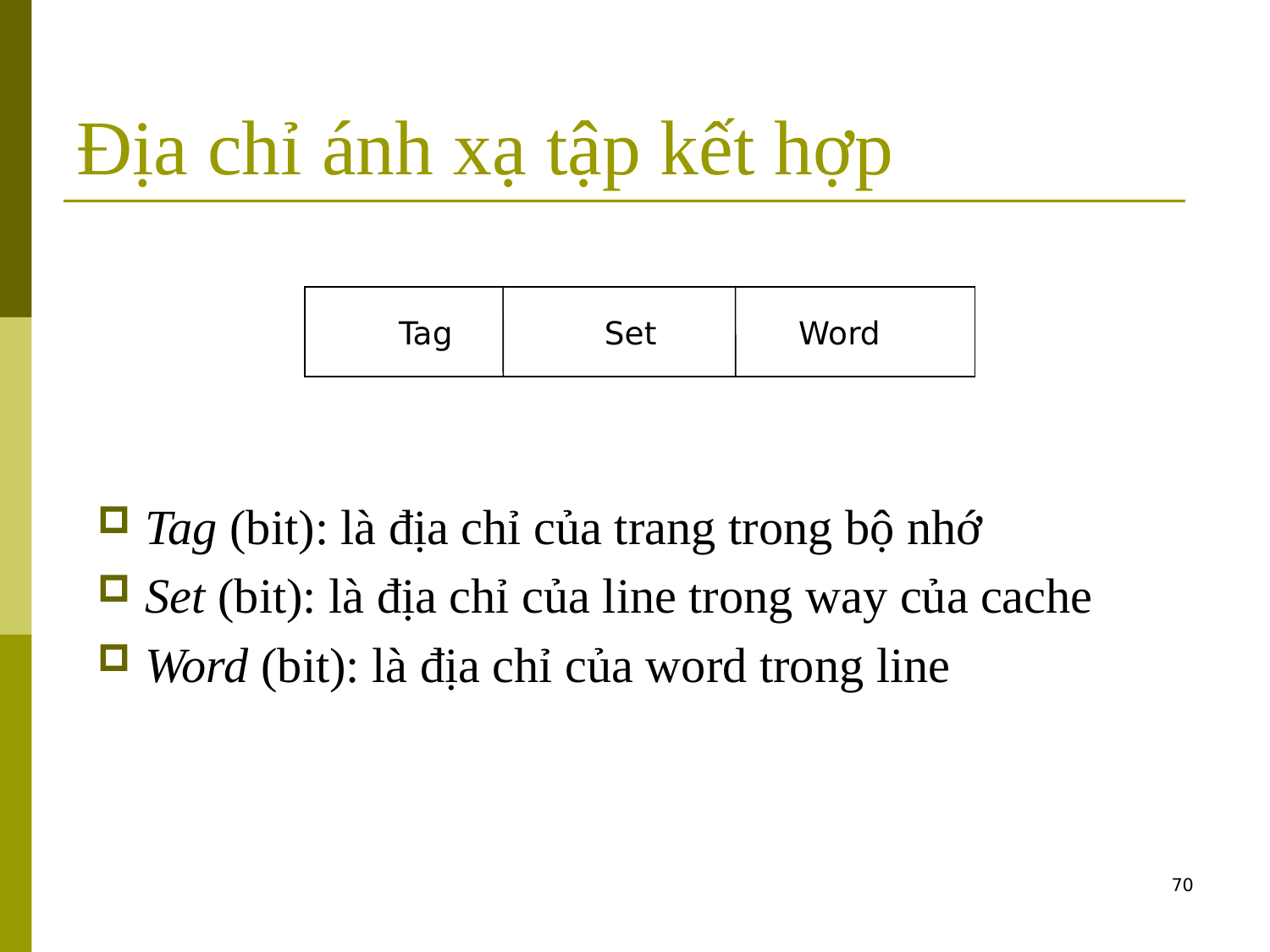

# Địa chỉ ánh xạ tập kết hợp

Tag (bit): là địa chỉ của trang trong bộ nhớ
Set (bit): là địa chỉ của line trong way của cache
Word (bit): là địa chỉ của word trong line

Tag               Set              Word
70